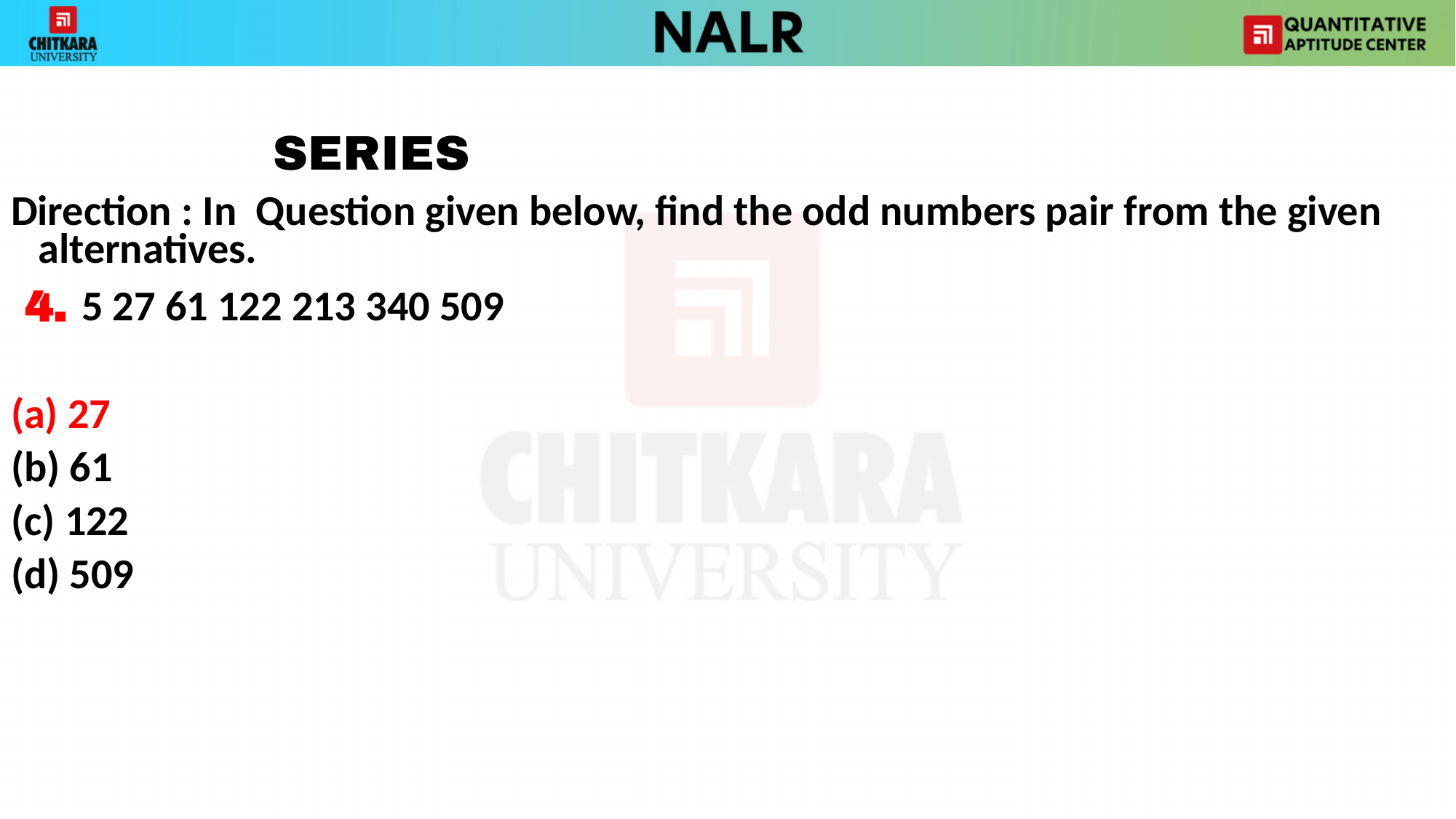

SERIES
Direction : In  Question given below, find the odd numbers pair from the given alternatives.
 4. 5 27 61 122 213 340 509

(a) 27
(b) 61
(c) 122
(d) 509